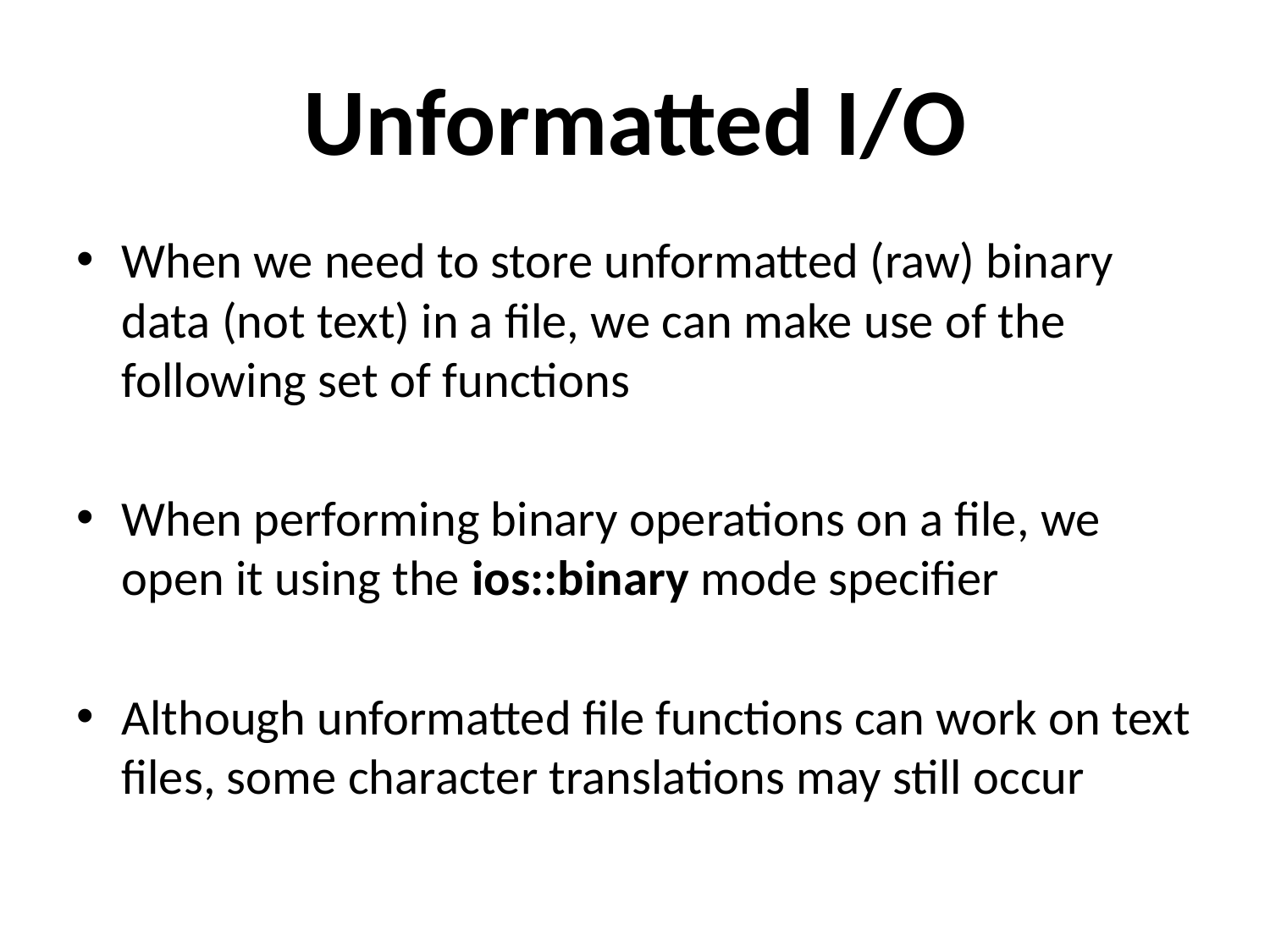

# Unformatted I/O
When we need to store unformatted (raw) binary data (not text) in a file, we can make use of the following set of functions

When performing binary operations on a file, we open it using the ios::binary mode specifier

Although unformatted file functions can work on text files, some character translations may still occur